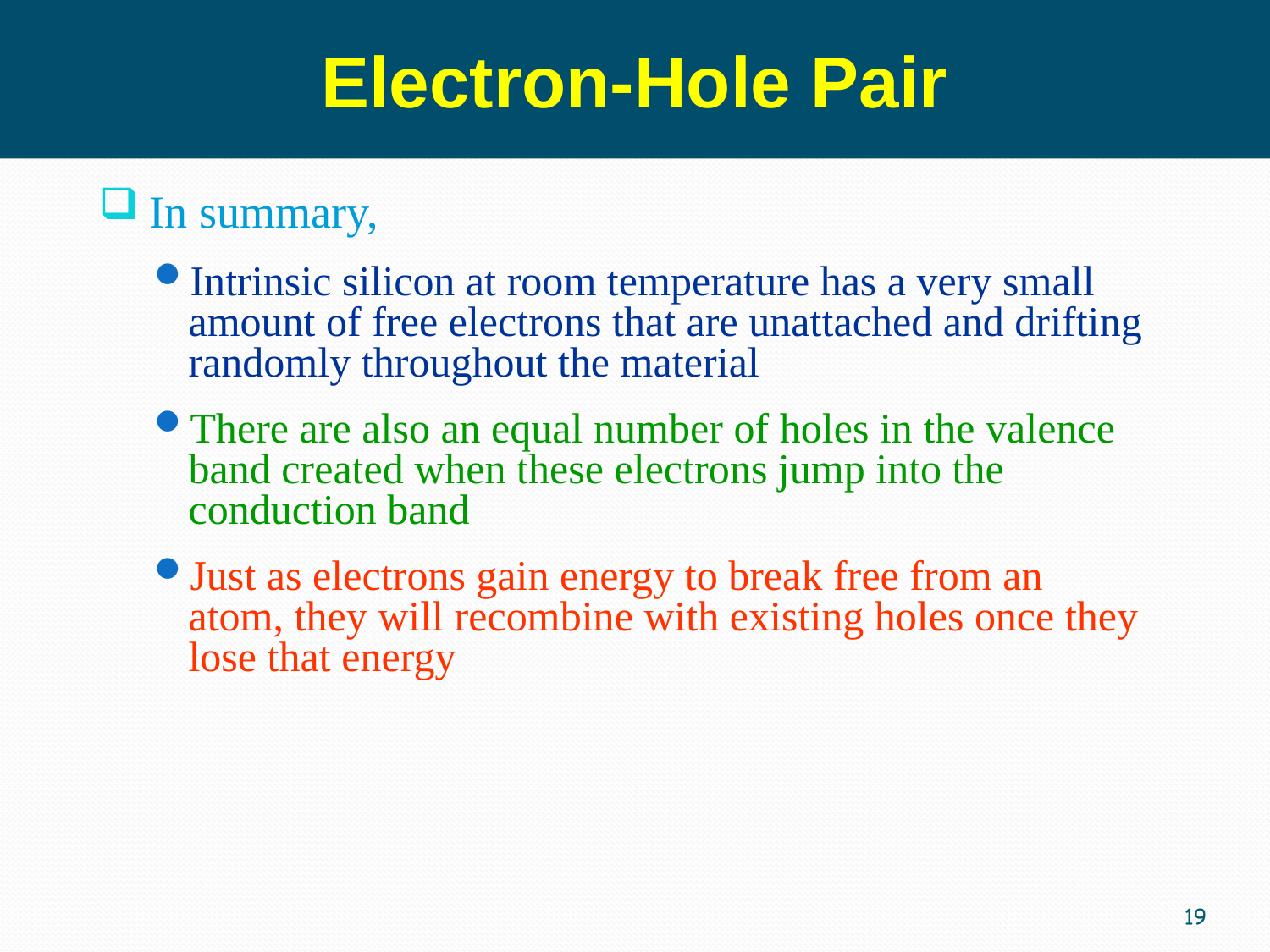

Electron-Hole Pair
In summary,
Intrinsic silicon at room temperature has a very small amount of free electrons that are unattached and drifting randomly throughout the material
There are also an equal number of holes in the valence band created when these electrons jump into the conduction band
Just as electrons gain energy to break free from an atom, they will recombine with existing holes once they lose that energy

19